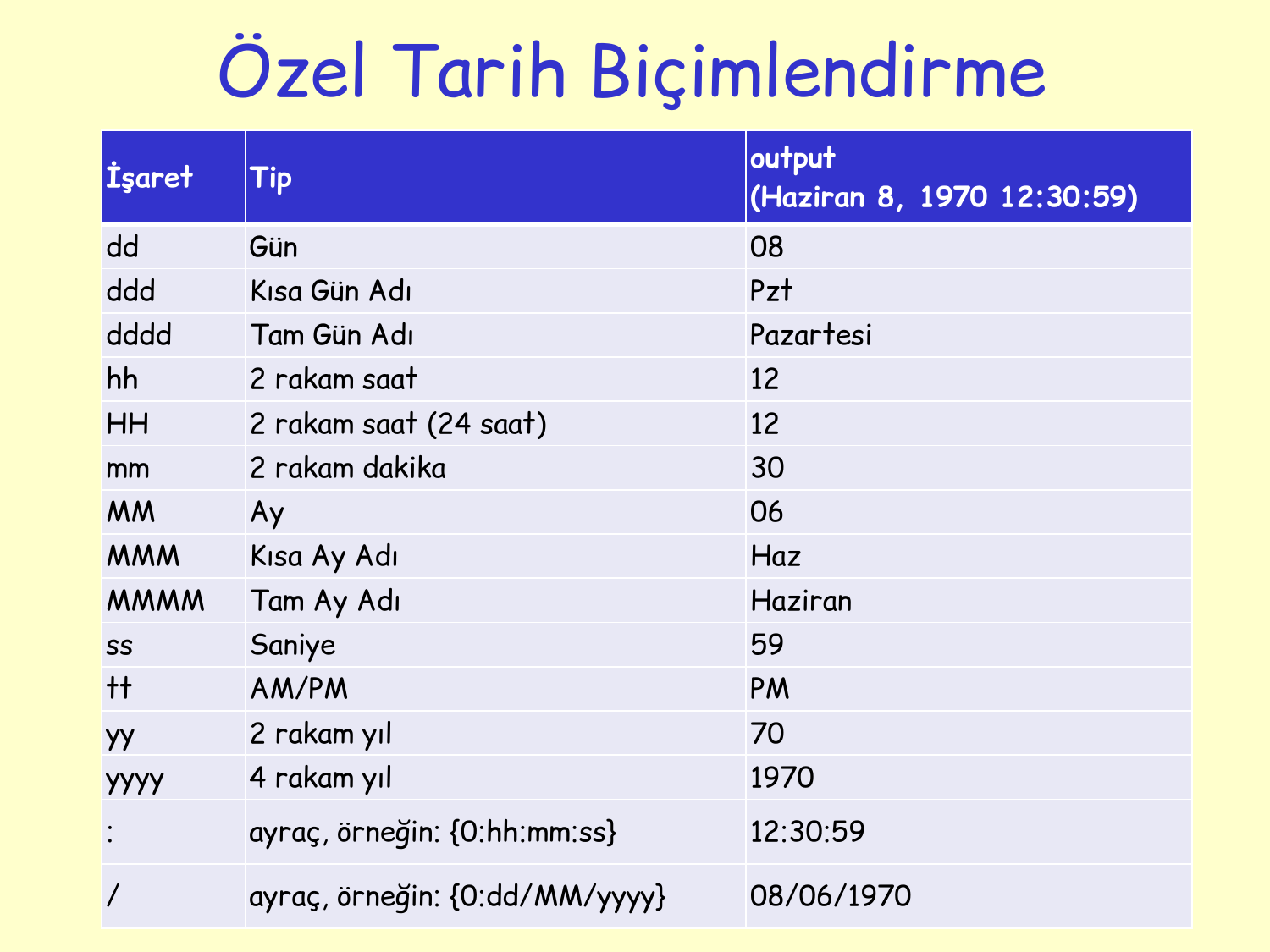

# Özel Tarih Biçimlendirme
| İşaret | Tip | output (Haziran 8, 1970 12:30:59) |
| --- | --- | --- |
| dd | Gün | 08 |
| ddd | Kısa Gün Adı | Pzt |
| dddd | Tam Gün Adı | Pazartesi |
| hh | 2 rakam saat | 12 |
| HH | 2 rakam saat (24 saat) | 12 |
| mm | 2 rakam dakika | 30 |
| MM | Ay | 06 |
| MMM | Kısa Ay Adı | Haz |
| MMMM | Tam Ay Adı | Haziran |
| ss | Saniye | 59 |
| tt | AM/PM | PM |
| yy | 2 rakam yıl | 70 |
| yyyy | 4 rakam yıl | 1970 |
| : | ayraç, örneğin: {0:hh:mm:ss} | 12:30:59 |
| / | ayraç, örneğin: {0:dd/MM/yyyy} | 08/06/1970 |
18